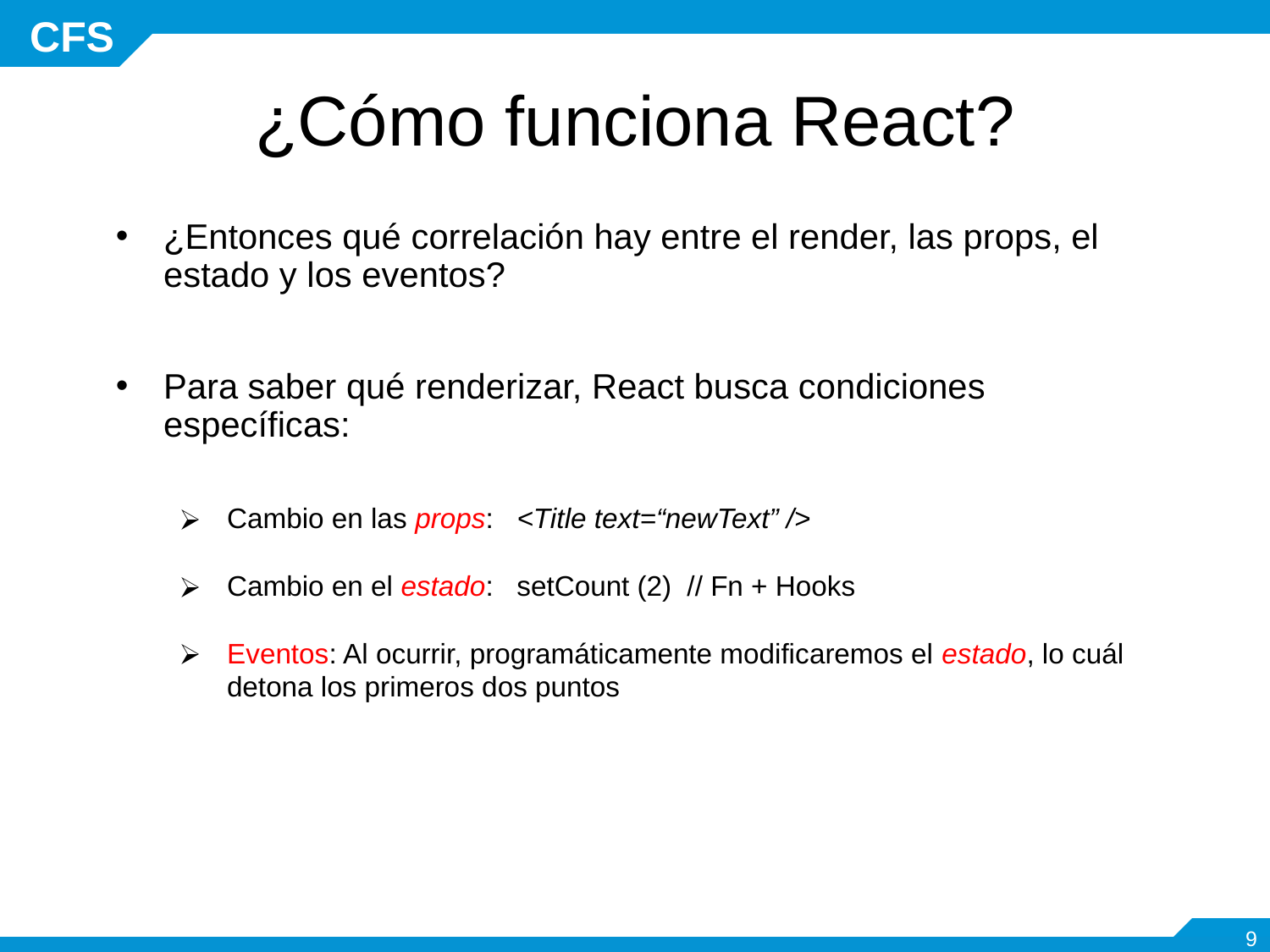

# ¿Cómo funciona React?
¿Entonces qué correlación hay entre el render, las props, el estado y los eventos?

Para saber qué renderizar, React busca condiciones específicas:

Cambio en las props:   <Title text=“newText” />

Cambio en el estado:   setCount (2)  // Fn + Hooks

Eventos: Al ocurrir, programáticamente modificaremos el estado, lo cuál detona los primeros dos puntos
9